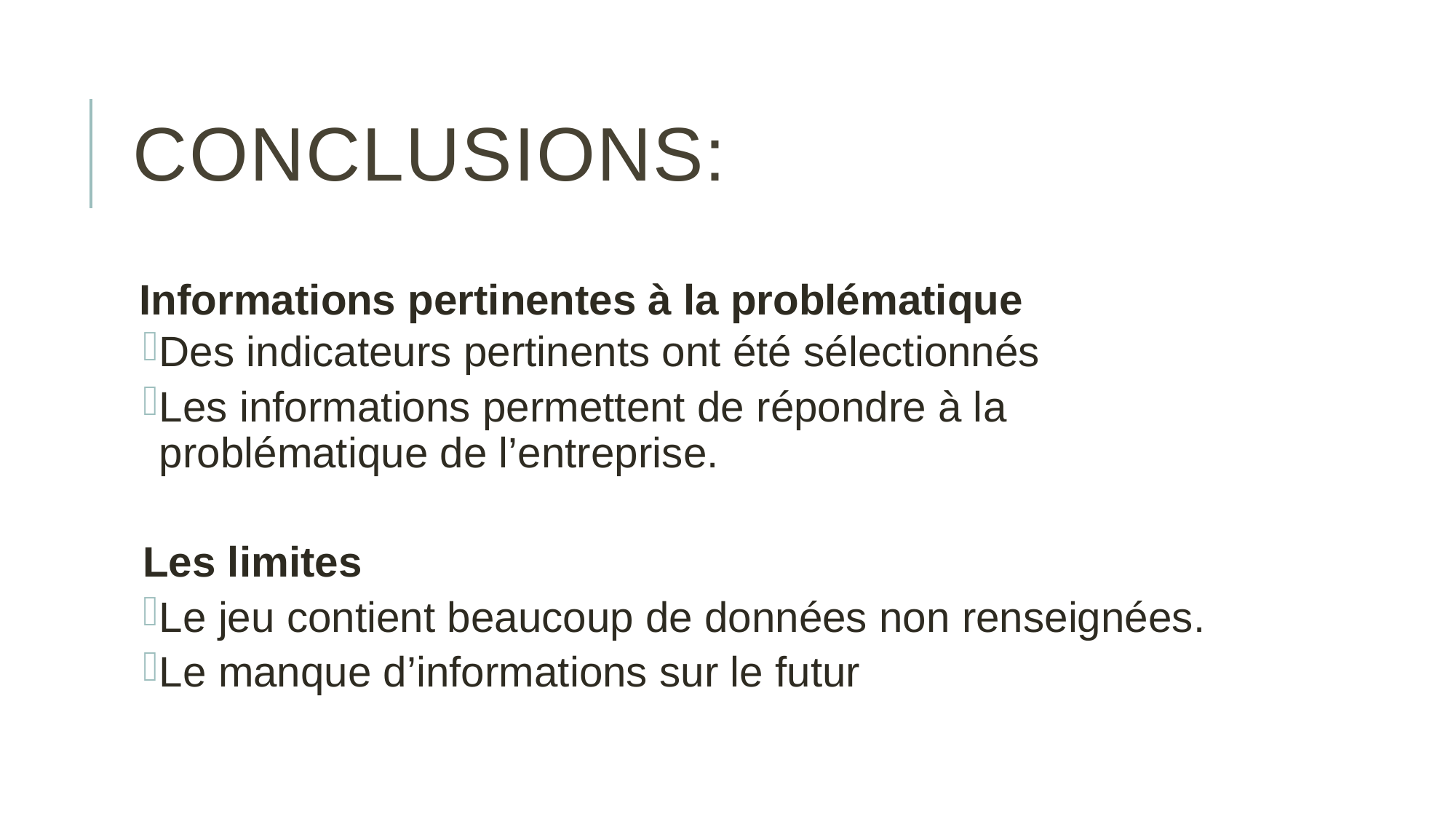

# Conclusions:
Informations pertinentes à la problématique
Des indicateurs pertinents ont été sélectionnés
Les informations permettent de répondre à la problématique de l’entreprise.

Les limites
Le jeu contient beaucoup de données non renseignées.
Le manque d’informations sur le futur